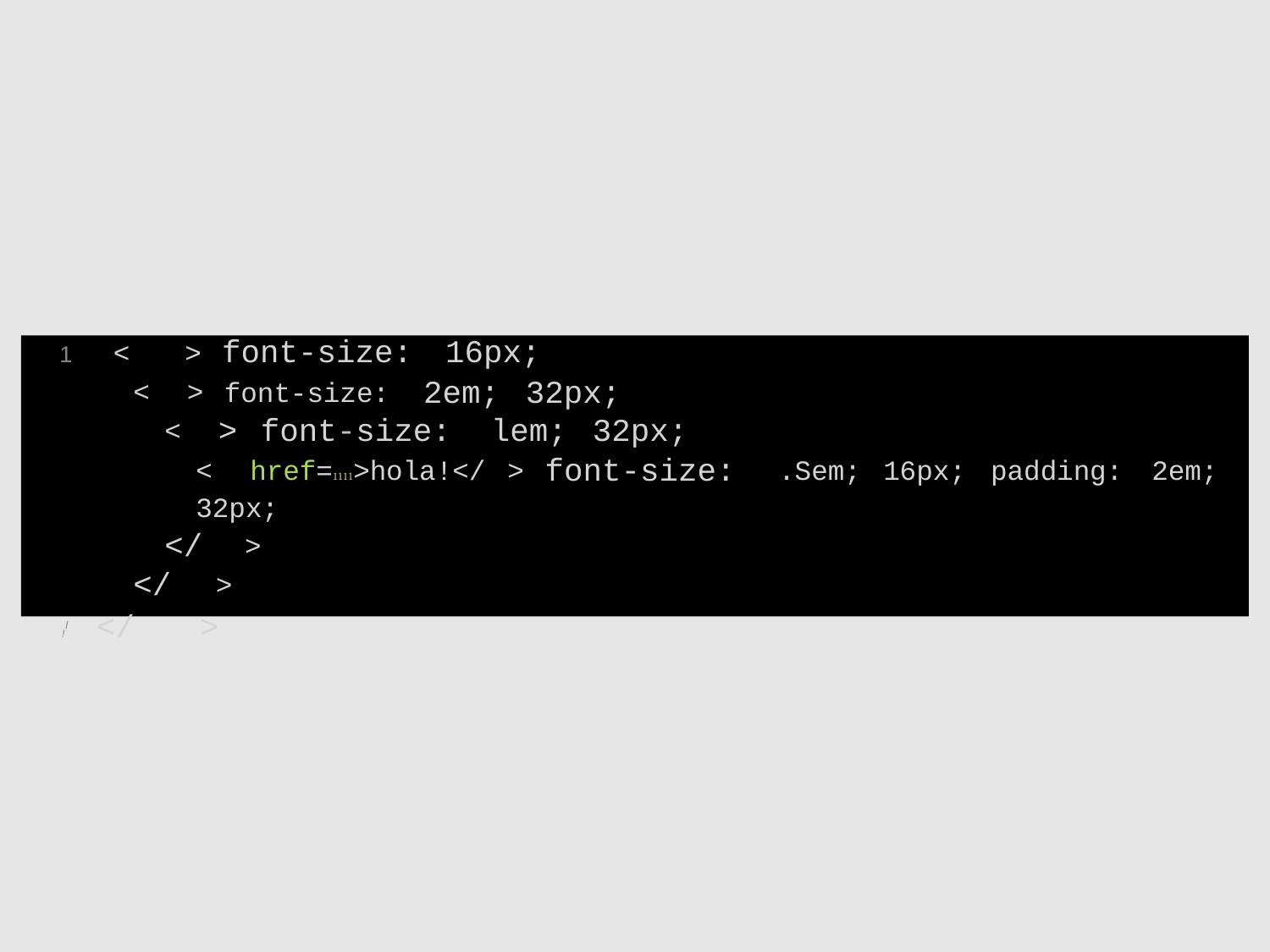

1      <   > font-size: 16px;
<  > font-size:  2em; 32px;
<  > font-size:  lem; 32px;
<  href=1111>hola!</ > font-size:  .Sem; 16px; padding: 2em; 32px;
</  >
</  >
!l         </   >